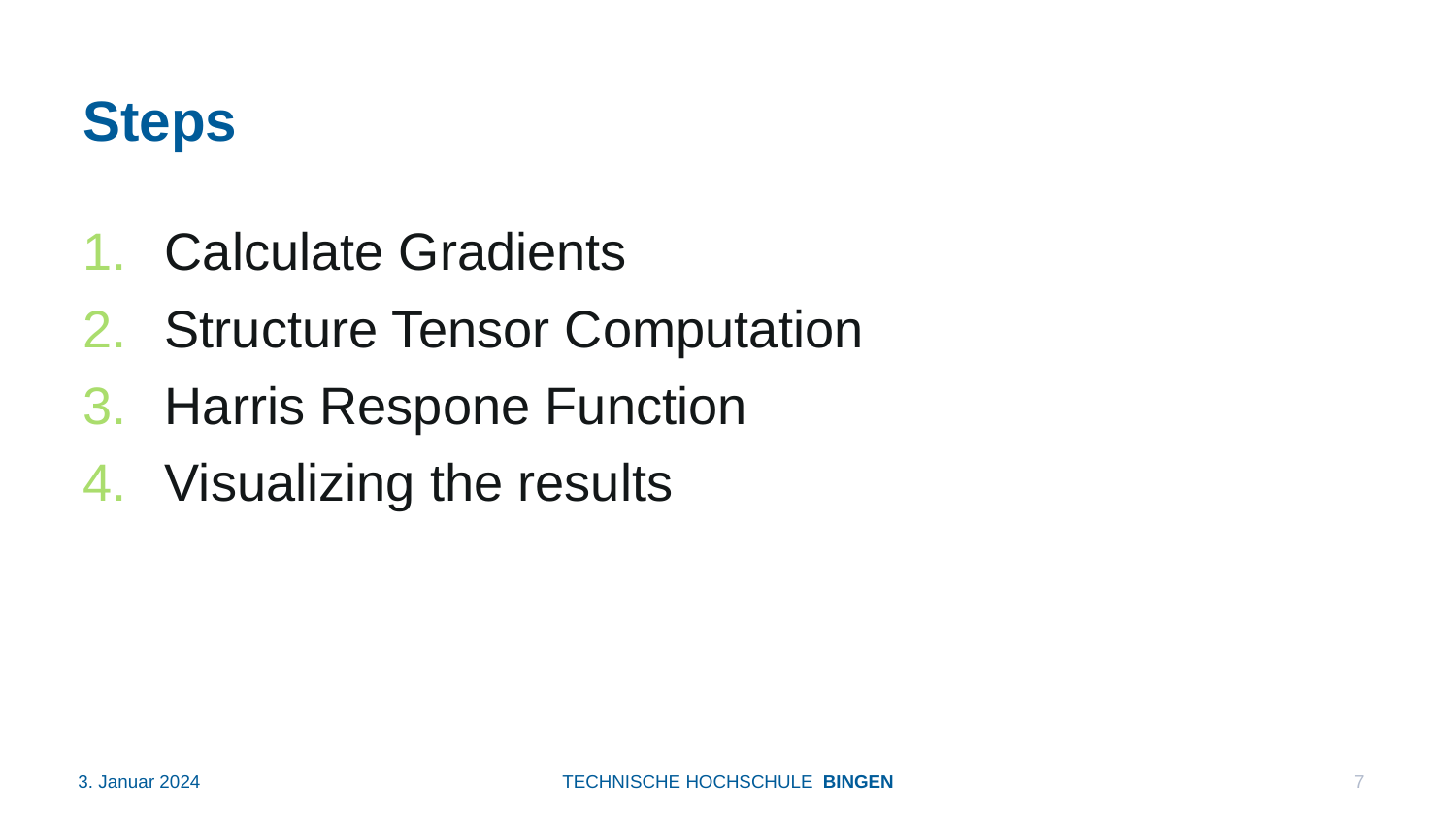

# Steps
Calculate Gradients
Structure Tensor Computation
Harris Respone Function
Visualizing the results
3. Januar 2024
TECHNISCHE HOCHSCHULE  BINGEN
7